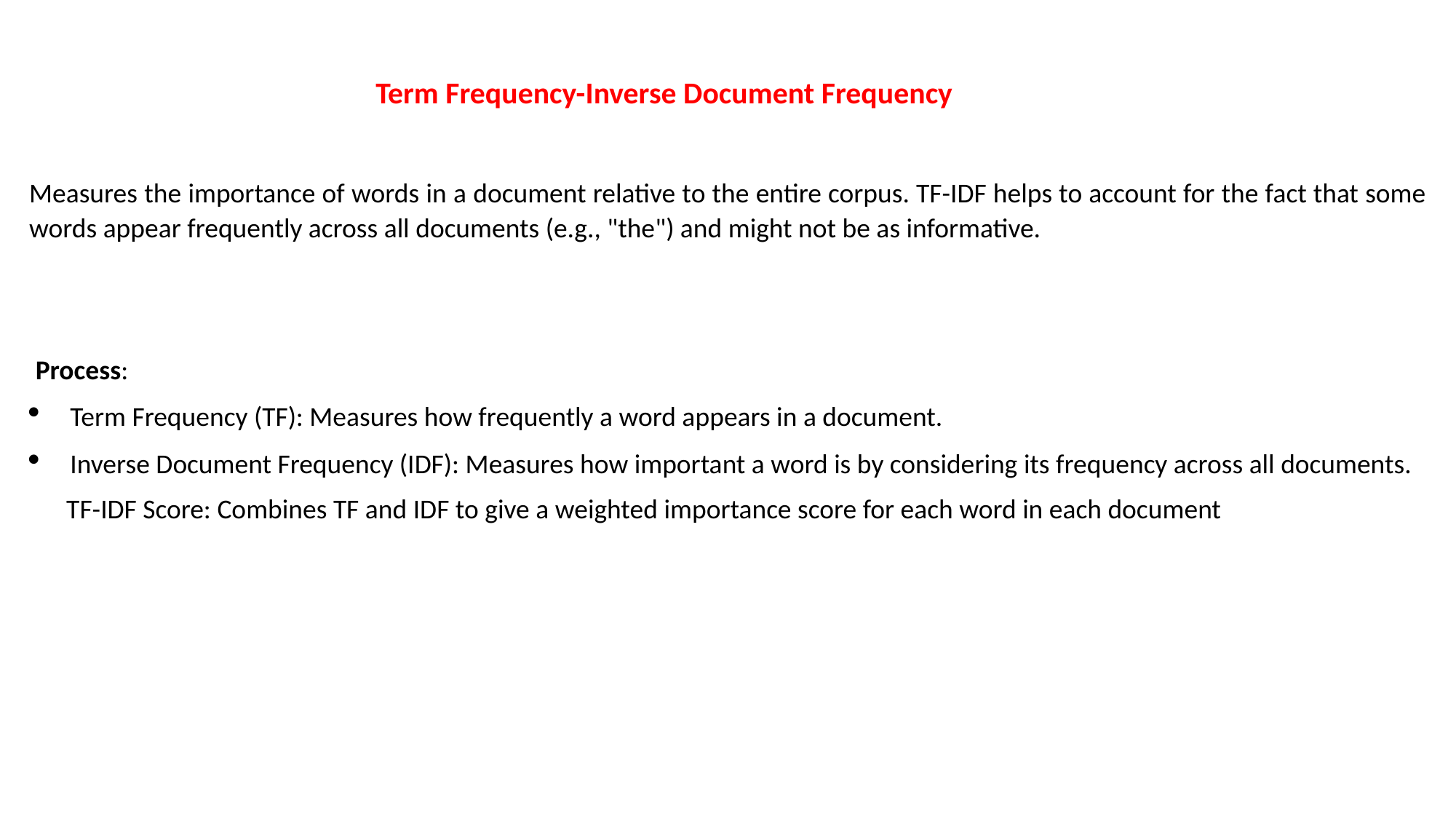

Term Frequency-Inverse Document Frequency

Measures the importance of words in a document relative to the entire corpus. TF-IDF helps to account for the fact that some words appear frequently across all documents (e.g., "the") and might not be as informative.

 Process:
Term Frequency (TF): Measures how frequently a word appears in a document.
Inverse Document Frequency (IDF): Measures how important a word is by considering its frequency across all documents.
      TF-IDF Score: Combines TF and IDF to give a weighted importance score for each word in each document